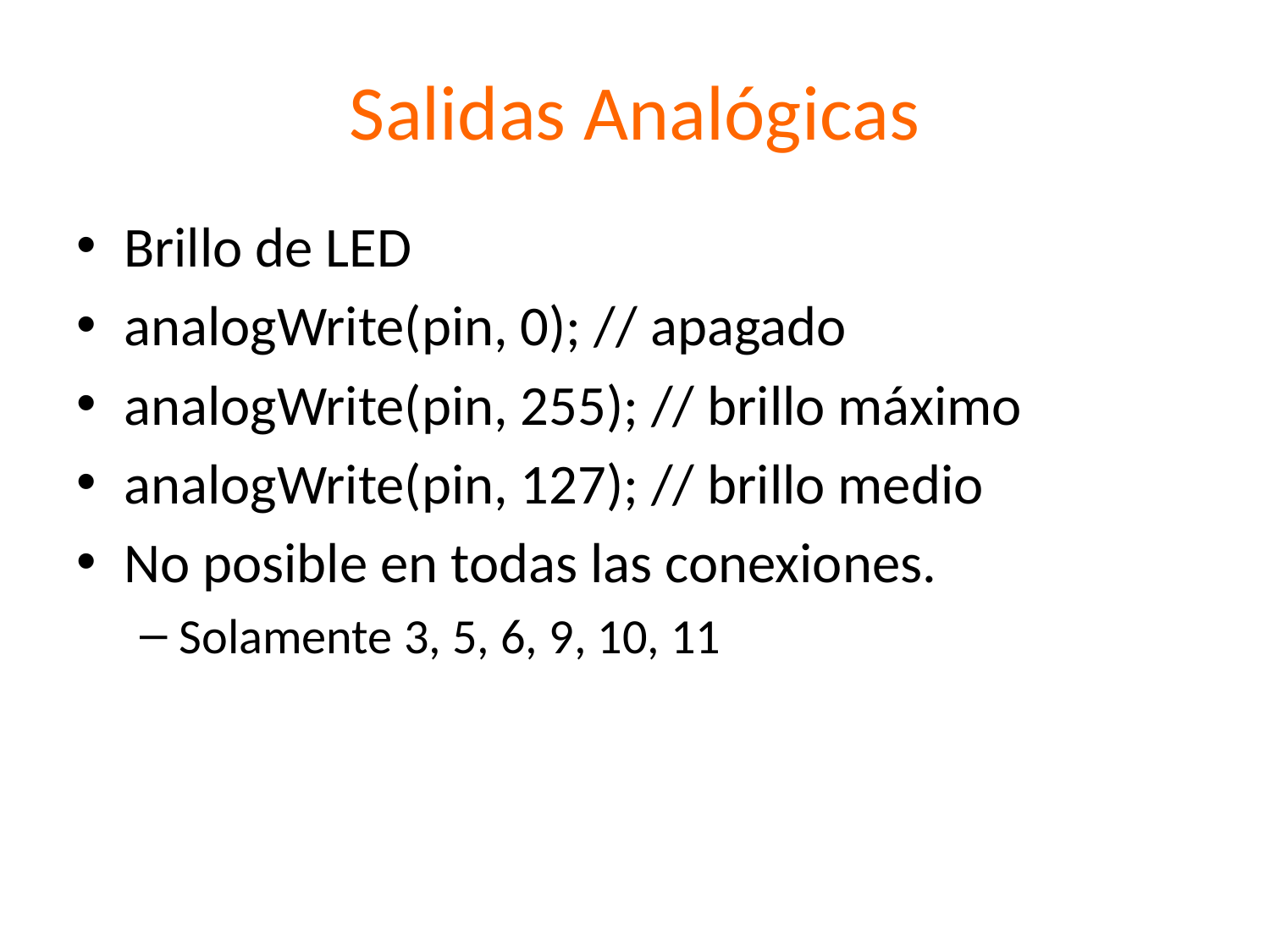

# Salidas Analógicas
Brillo de LED
analogWrite(pin, 0); // apagado
analogWrite(pin, 255); // brillo máximo
analogWrite(pin, 127); // brillo medio
No posible en todas las conexiones.
Solamente 3, 5, 6, 9, 10, 11